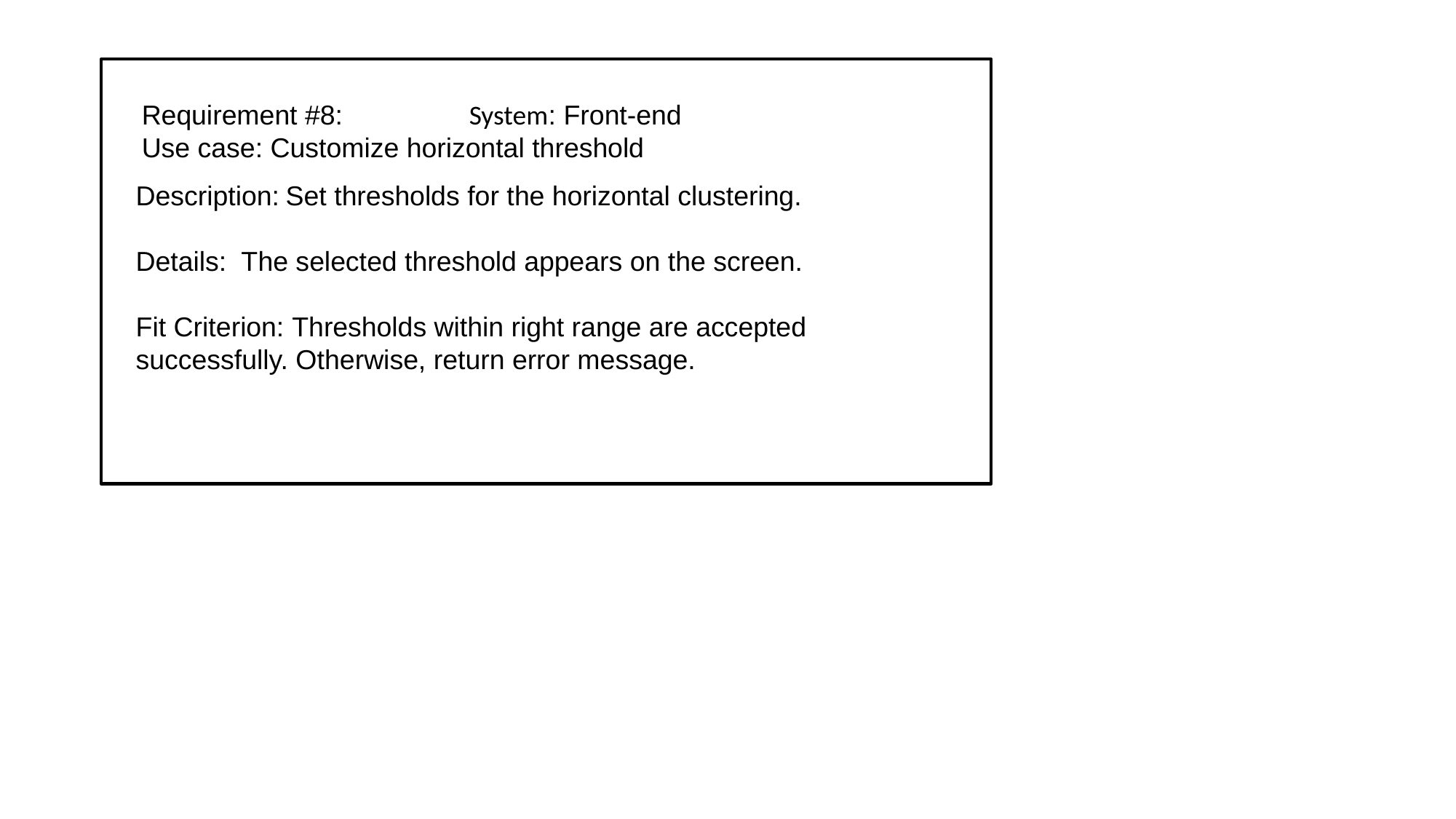

Requirement #8:		System: Front-end
Use case: Customize horizontal threshold
Description: Set thresholds for the horizontal clustering.

Details:  The selected threshold appears on the screen.

Fit Criterion: Thresholds within right range are accepted successfully. Otherwise, return error message.